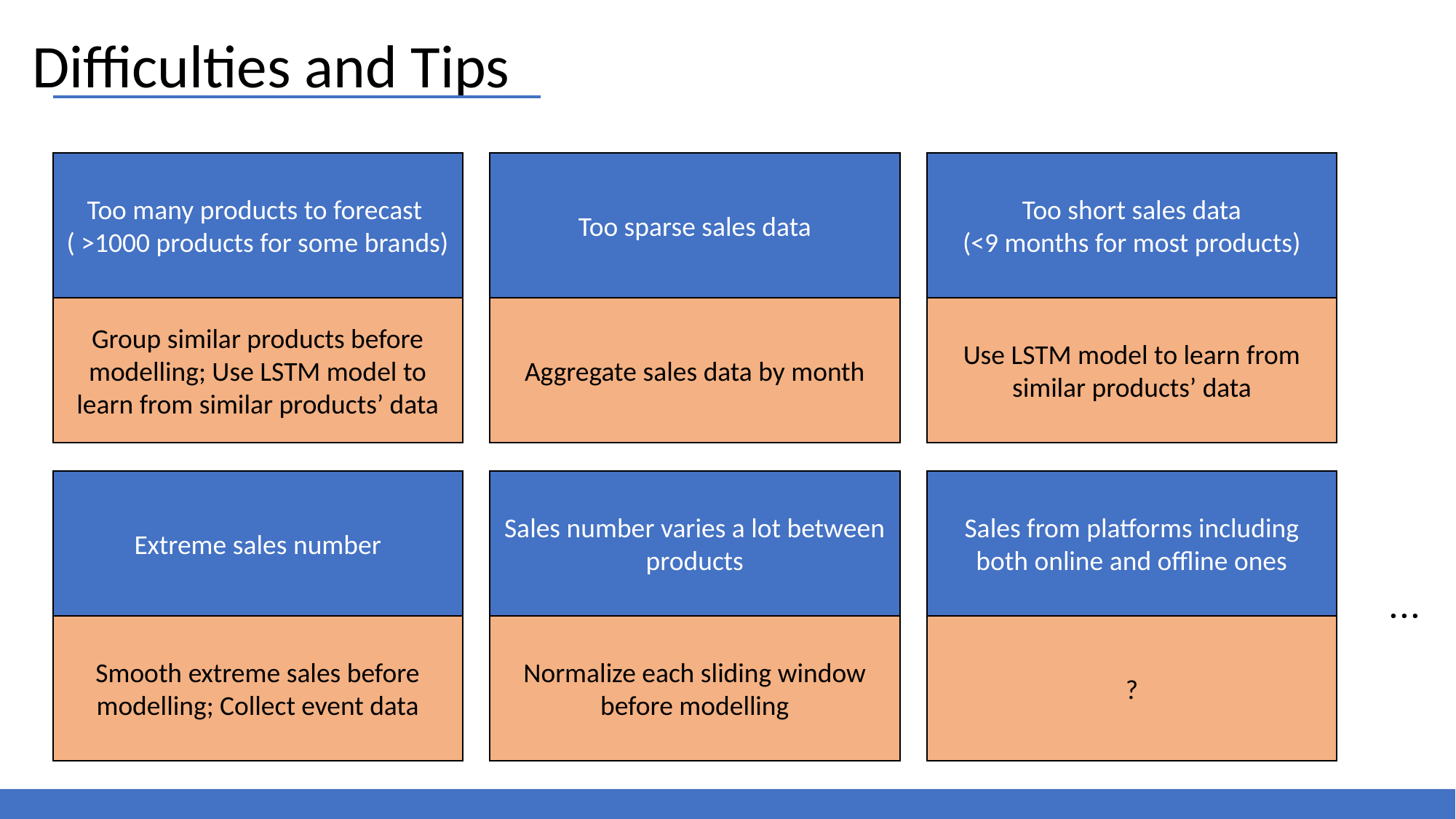

Difficulties and Tips
Too many products to forecast
( >1000 products for some brands)
Group similar products before modelling; Use LSTM model to learn from similar products’ data
Too sparse sales data
Aggregate sales data by month
Too short sales data
(<9 months for most products)
Use LSTM model to learn from similar products’ data
Extreme sales number
Smooth extreme sales before modelling; Collect event data
Sales number varies a lot between products
Normalize each sliding window before modelling
Sales from platforms including both online and offline ones
?